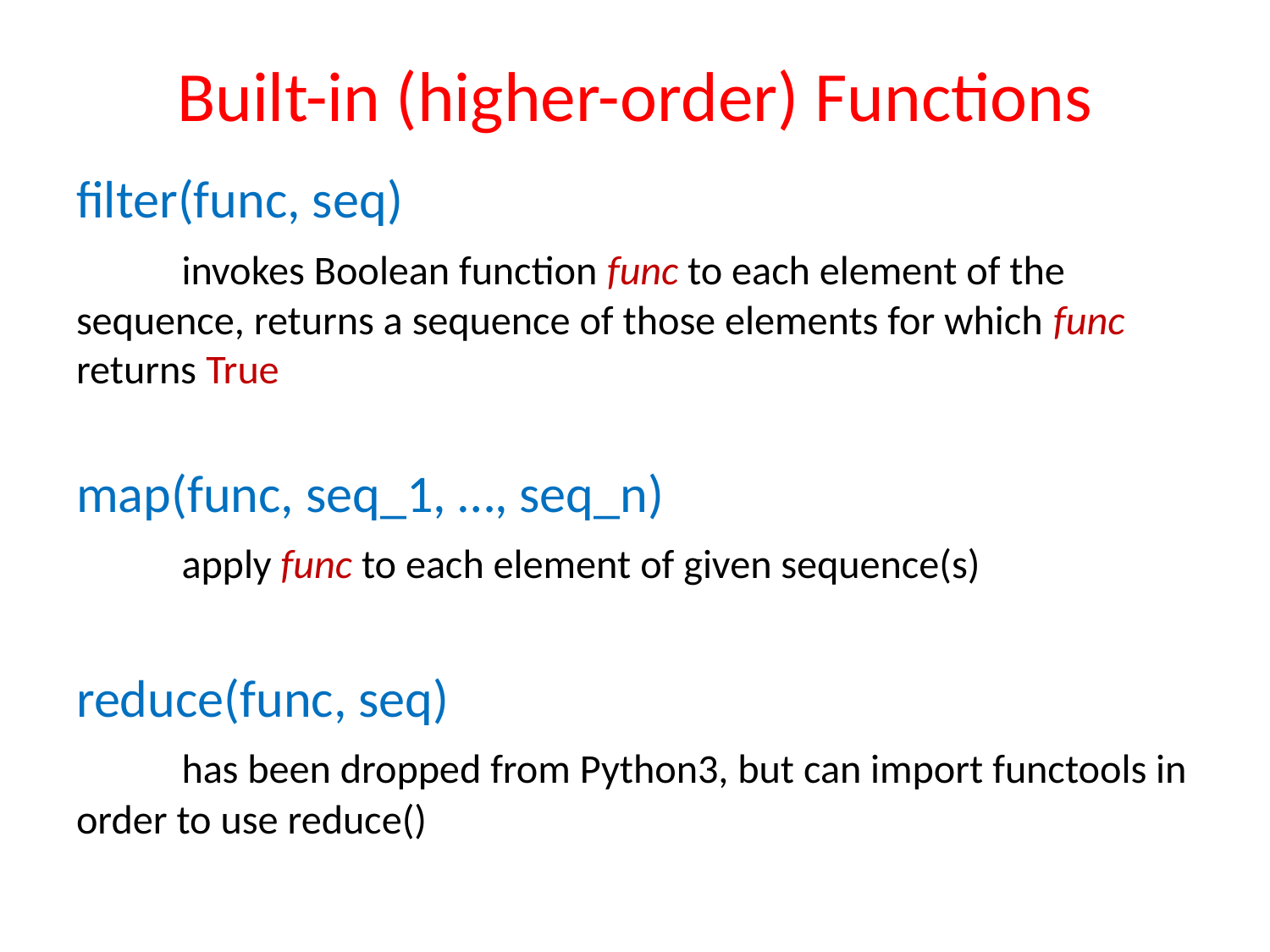

# Built-in (higher-order) Functions
filter(func, seq)
	invokes Boolean function func to each element of the sequence, returns a sequence of those elements for which func returns True

map(func, seq_1, …, seq_n)
	apply func to each element of given sequence(s)

reduce(func, seq)
	has been dropped from Python3, but can import functools in order to use reduce()